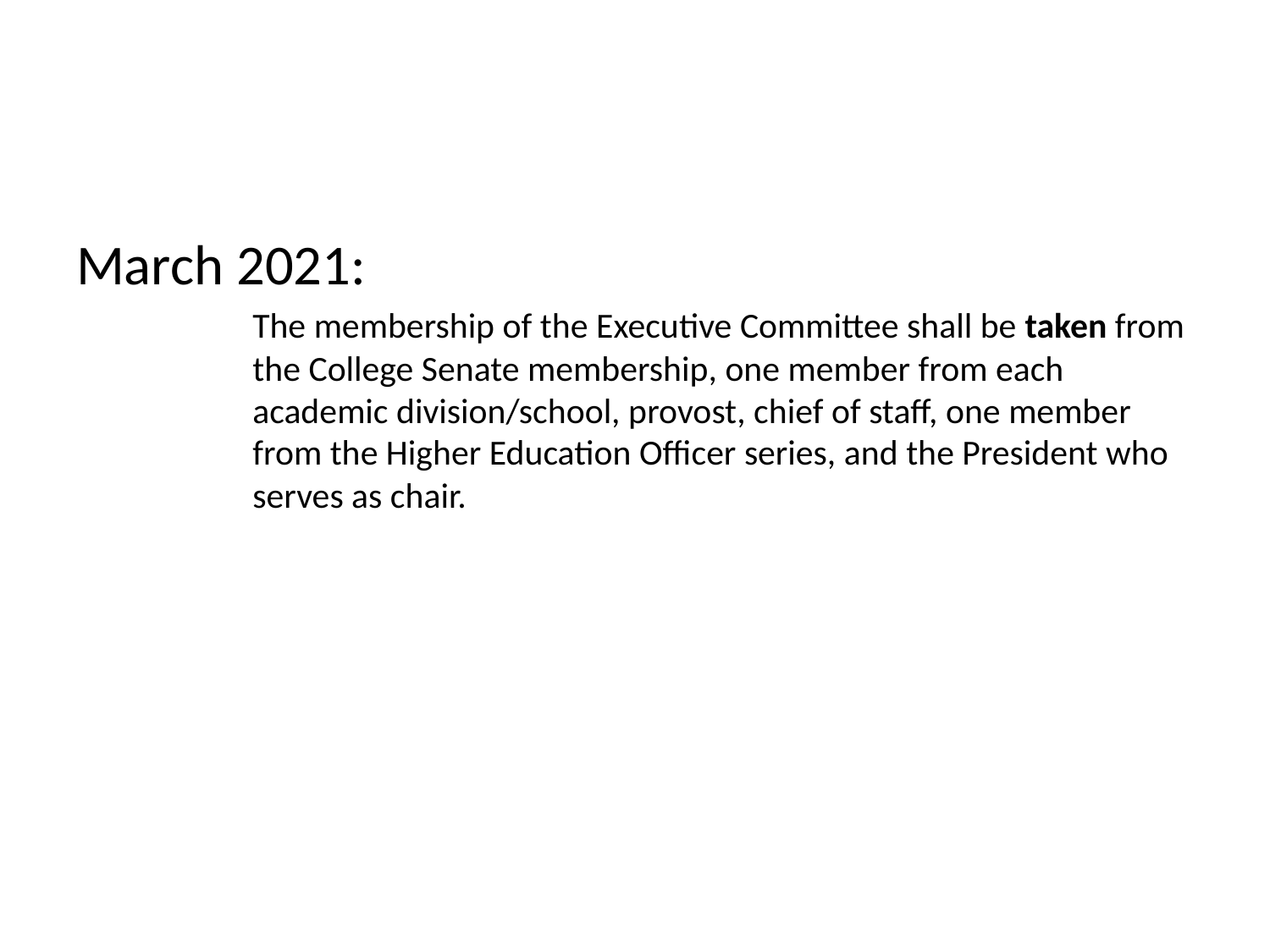

March 2021:
The membership of the Executive Committee shall be taken from the College Senate membership, one member from each academic division/school, provost, chief of staff, one member from the Higher Education Officer series, and the President who serves as chair.